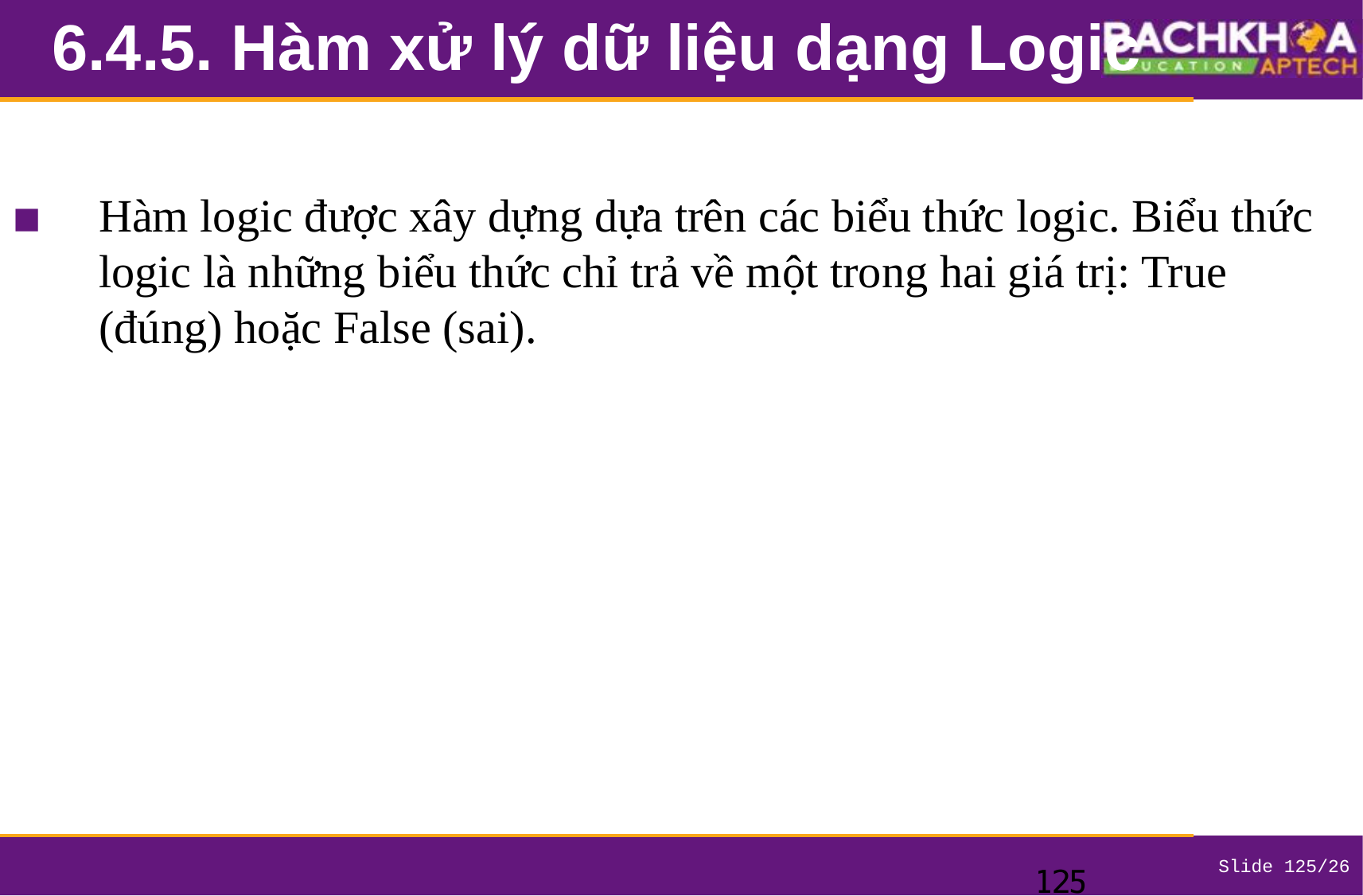

# 6.4.5. Hàm xử lý dữ liệu dạng Logic
Hàm logic được xây dựng dựa trên các biểu thức logic. Biểu thức logic là những biểu thức chỉ trả về một trong hai giá trị: True (đúng) hoặc False (sai).
125